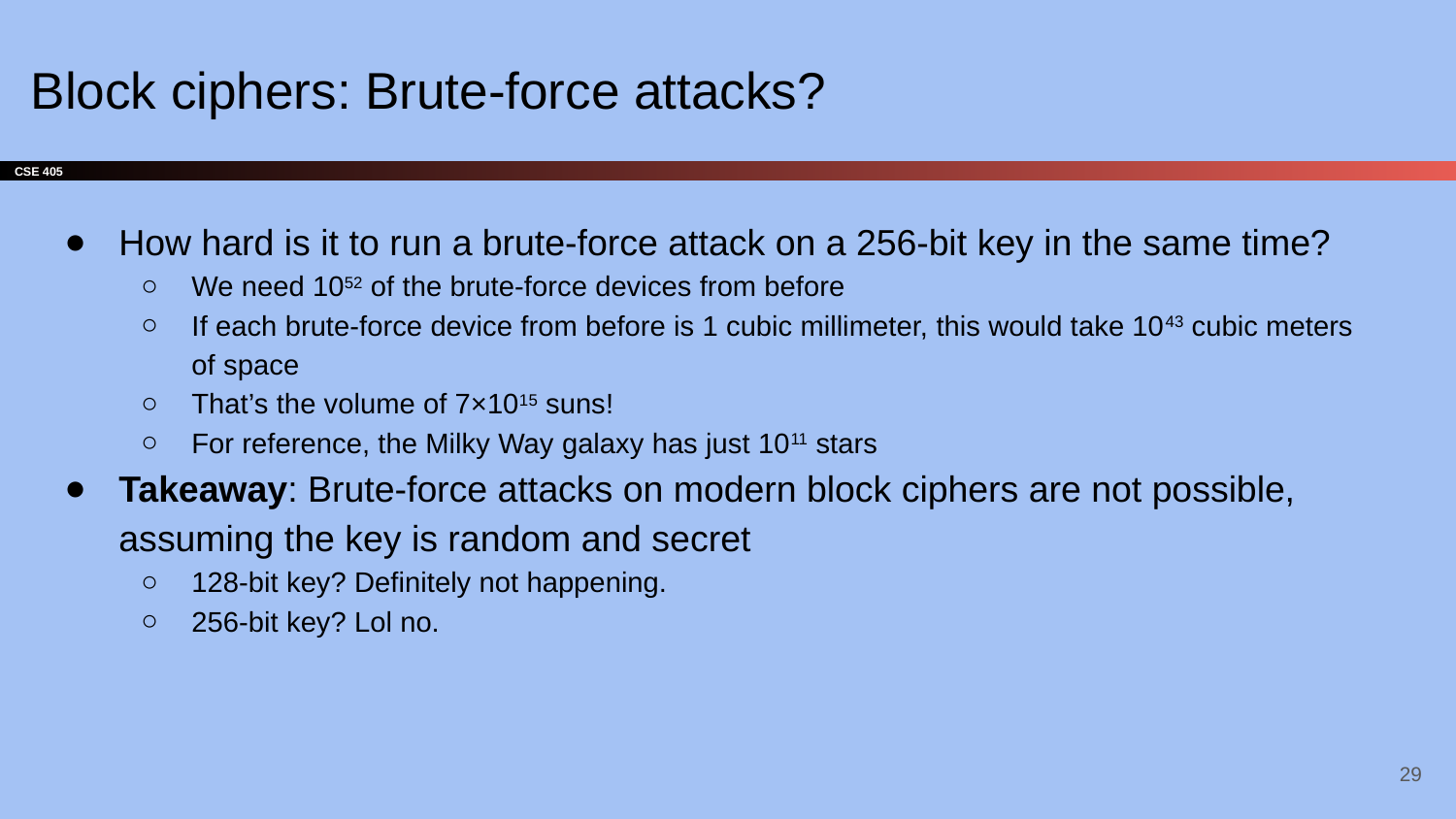

# Block ciphers: Brute-force attacks?
How hard is it to run a brute-force attack on a 256-bit key in the same time?
We need 1052 of the brute-force devices from before
If each brute-force device from before is 1 cubic millimeter, this would take 1043 cubic meters of space
That’s the volume of 7×1015 suns!
For reference, the Milky Way galaxy has just 1011 stars
Takeaway: Brute-force attacks on modern block ciphers are not possible, assuming the key is random and secret
128-bit key? Definitely not happening.
256-bit key? Lol no.
29